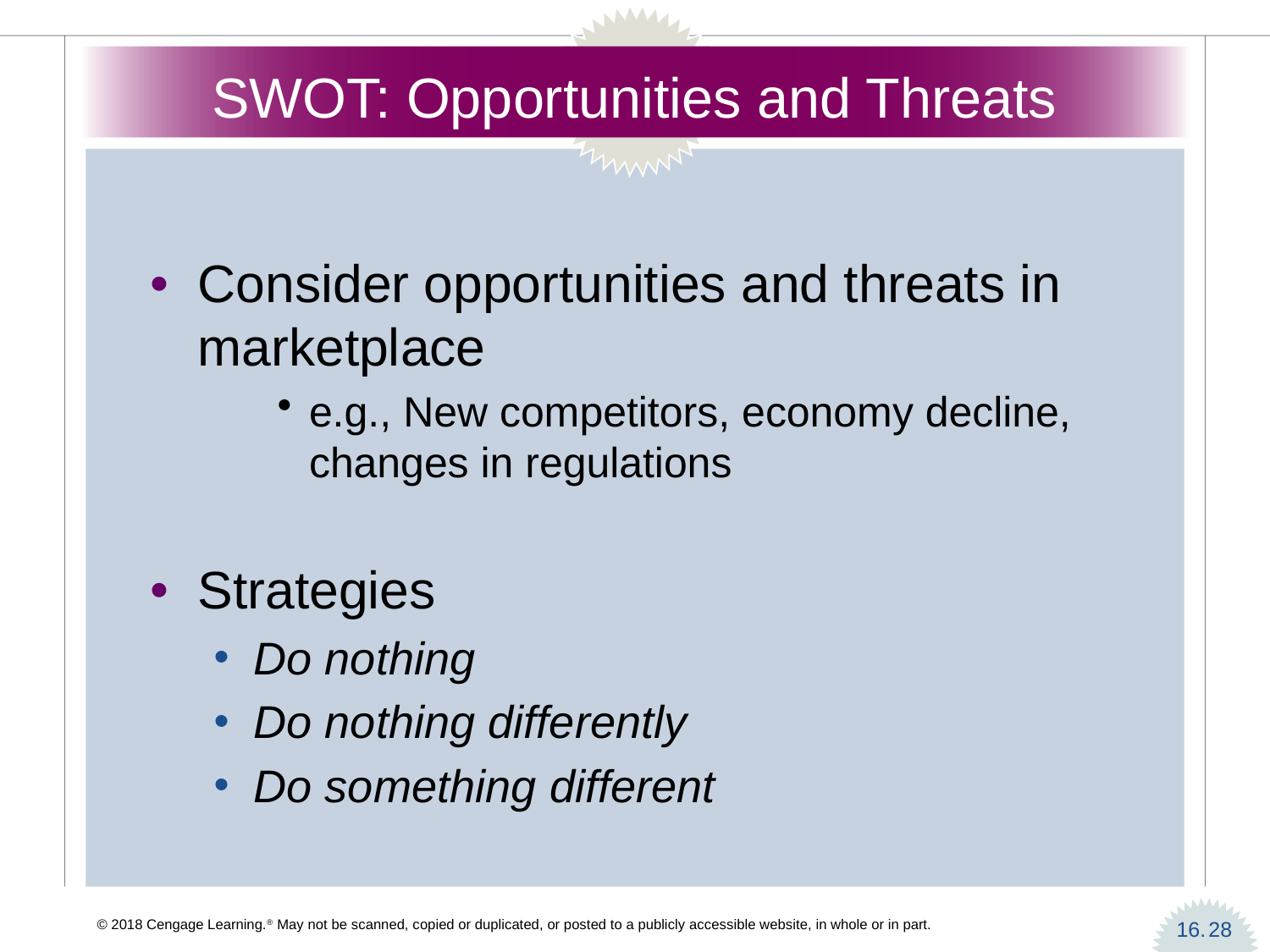

# SWOT: Opportunities and Threats
Consider opportunities and threats in marketplace
e.g., New competitors, economy decline, changes in regulations

Strategies
Do nothing
Do nothing differently
Do something different
28